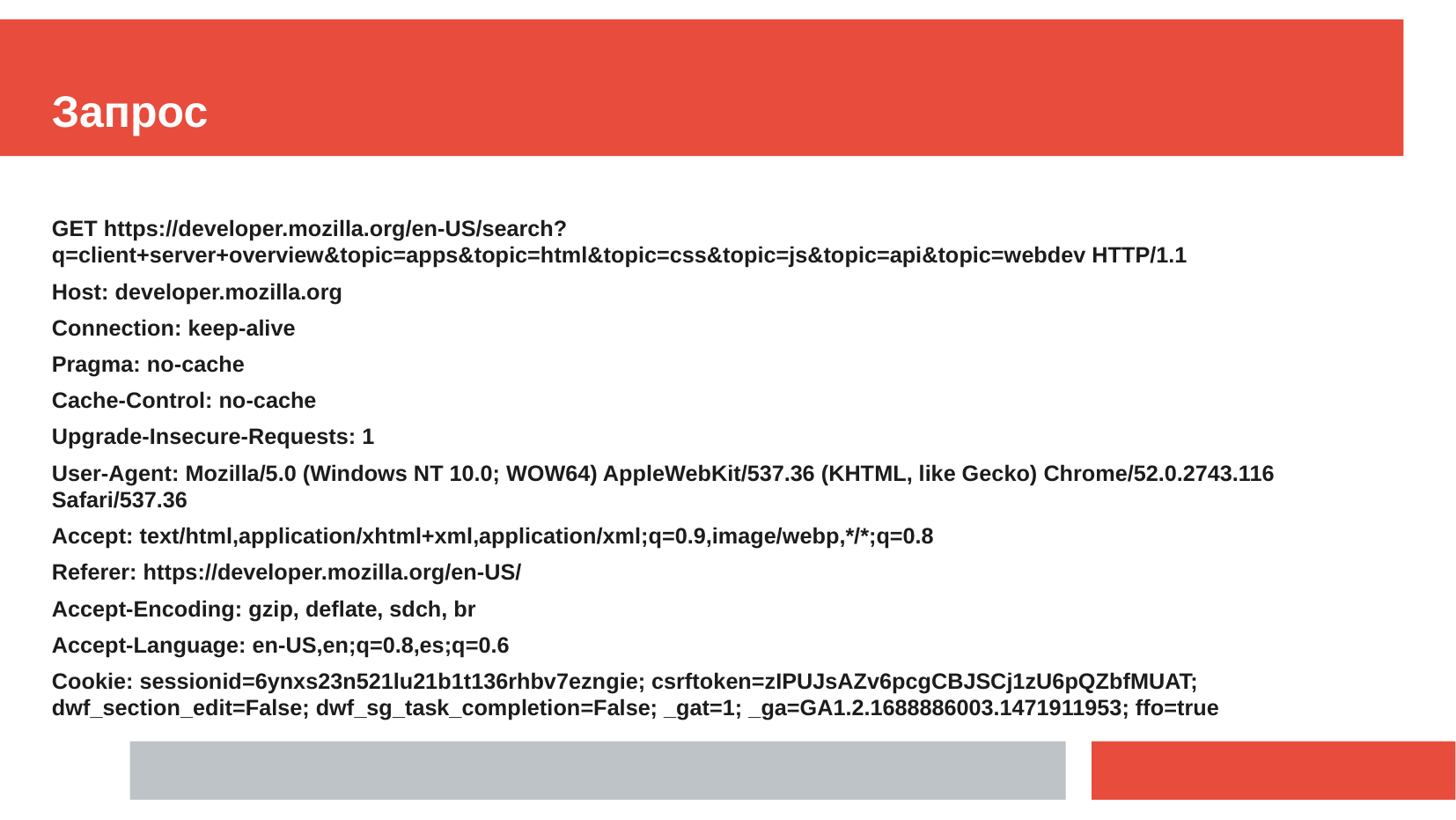

Запрос
GET https://developer.mozilla.org/en-US/search?q=client+server+overview&topic=apps&topic=html&topic=css&topic=js&topic=api&topic=webdev HTTP/1.1
Host: developer.mozilla.org
Connection: keep-alive
Pragma: no-cache
Cache-Control: no-cache
Upgrade-Insecure-Requests: 1
User-Agent: Mozilla/5.0 (Windows NT 10.0; WOW64) AppleWebKit/537.36 (KHTML, like Gecko) Chrome/52.0.2743.116 Safari/537.36
Accept: text/html,application/xhtml+xml,application/xml;q=0.9,image/webp,*/*;q=0.8
Referer: https://developer.mozilla.org/en-US/
Accept-Encoding: gzip, deflate, sdch, br
Accept-Language: en-US,en;q=0.8,es;q=0.6
Cookie: sessionid=6ynxs23n521lu21b1t136rhbv7ezngie; csrftoken=zIPUJsAZv6pcgCBJSCj1zU6pQZbfMUAT; dwf_section_edit=False; dwf_sg_task_completion=False; _gat=1; _ga=GA1.2.1688886003.1471911953; ffo=true